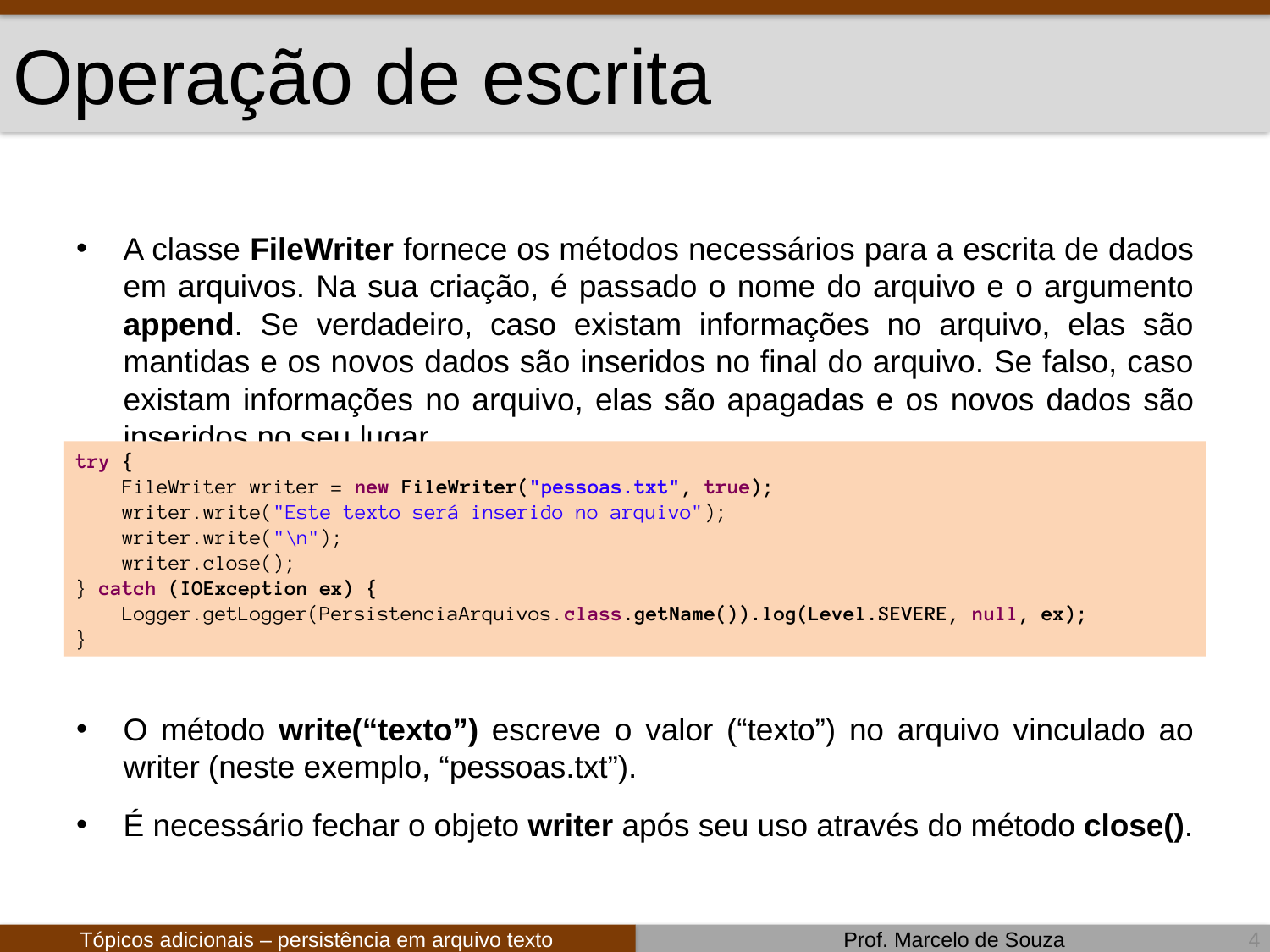

# Operação de escrita
A classe FileWriter fornece os métodos necessários para a escrita de dados em arquivos. Na sua criação, é passado o nome do arquivo e o argumento append. Se verdadeiro, caso existam informações no arquivo, elas são mantidas e os novos dados são inseridos no final do arquivo. Se falso, caso existam informações no arquivo, elas são apagadas e os novos dados são inseridos no seu lugar.

O método write(“texto”) escreve o valor (“texto”) no arquivo vinculado ao writer (neste exemplo, “pessoas.txt”).
É necessário fechar o objeto writer após seu uso através do método close().
try {
    FileWriter writer = new FileWriter("pessoas.txt", true);
    writer.write("Este texto será inserido no arquivo");
    writer.write("\n");
    writer.close();
} catch (IOException ex) {
    Logger.getLogger(PersistenciaArquivos.class.getName()).log(Level.SEVERE, null, ex);
}
4